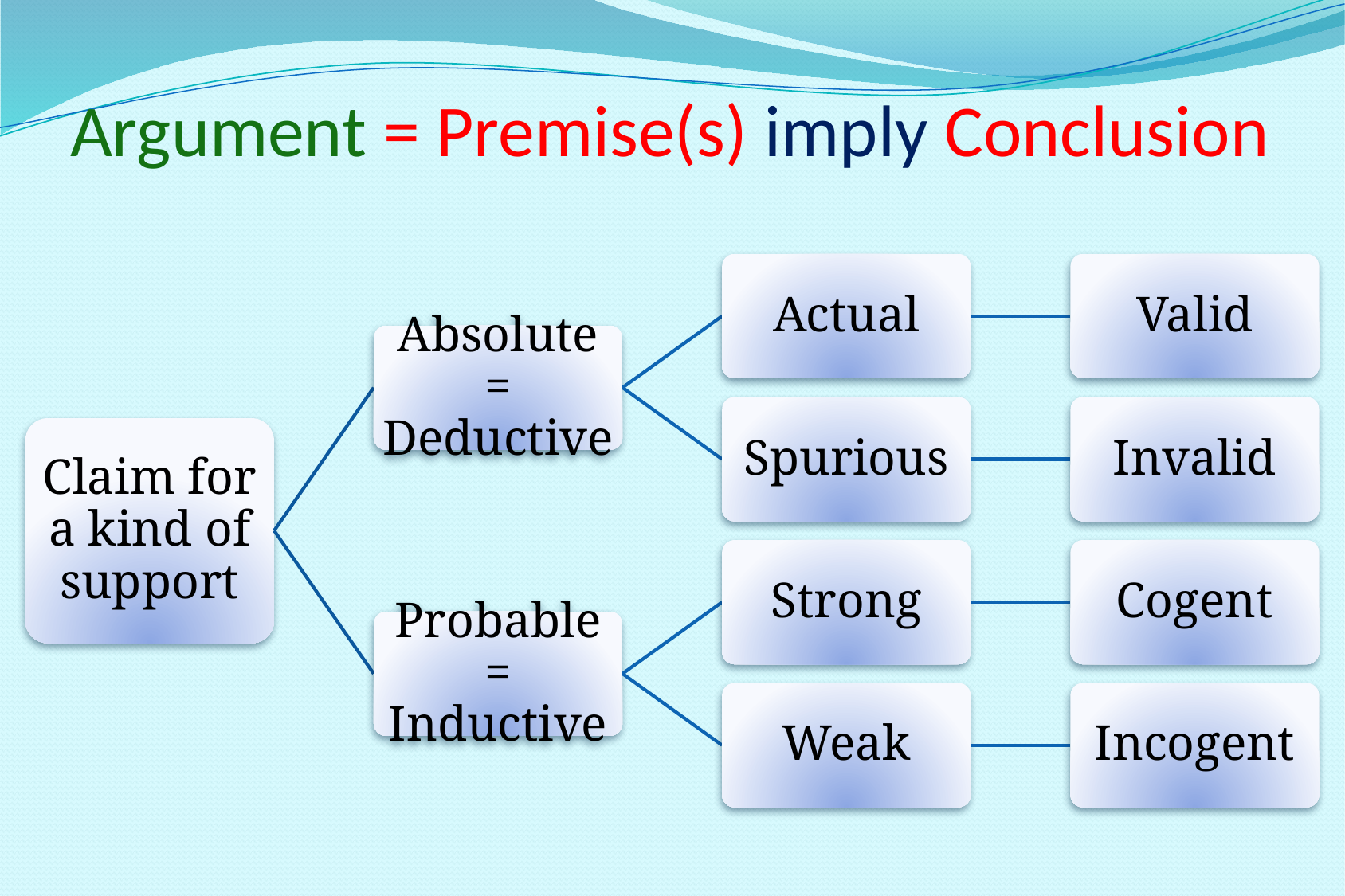

# Argument = Premise(s) imply Conclusion
Claim for a kind of support

Absolute = Deductive

Actual

Valid

Spurious

Invalid

Probable = Inductive

Strong

Cogent

Weak

Incogent